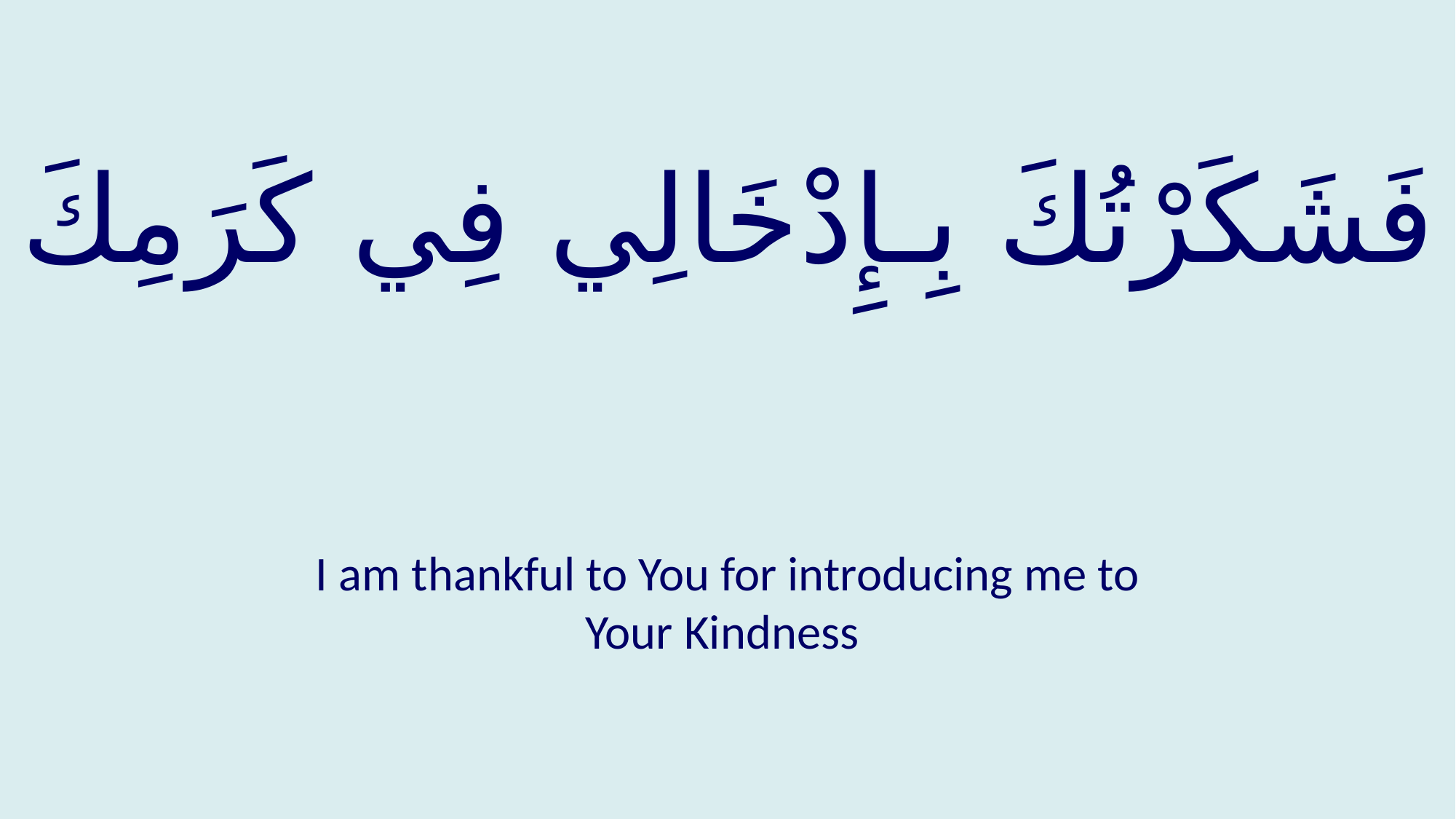

# فَشَكَرْتُكَ بِـإِدْخَالِي فِي كَرَمِكَ
I am thankful to You for introducing me to Your Kindness